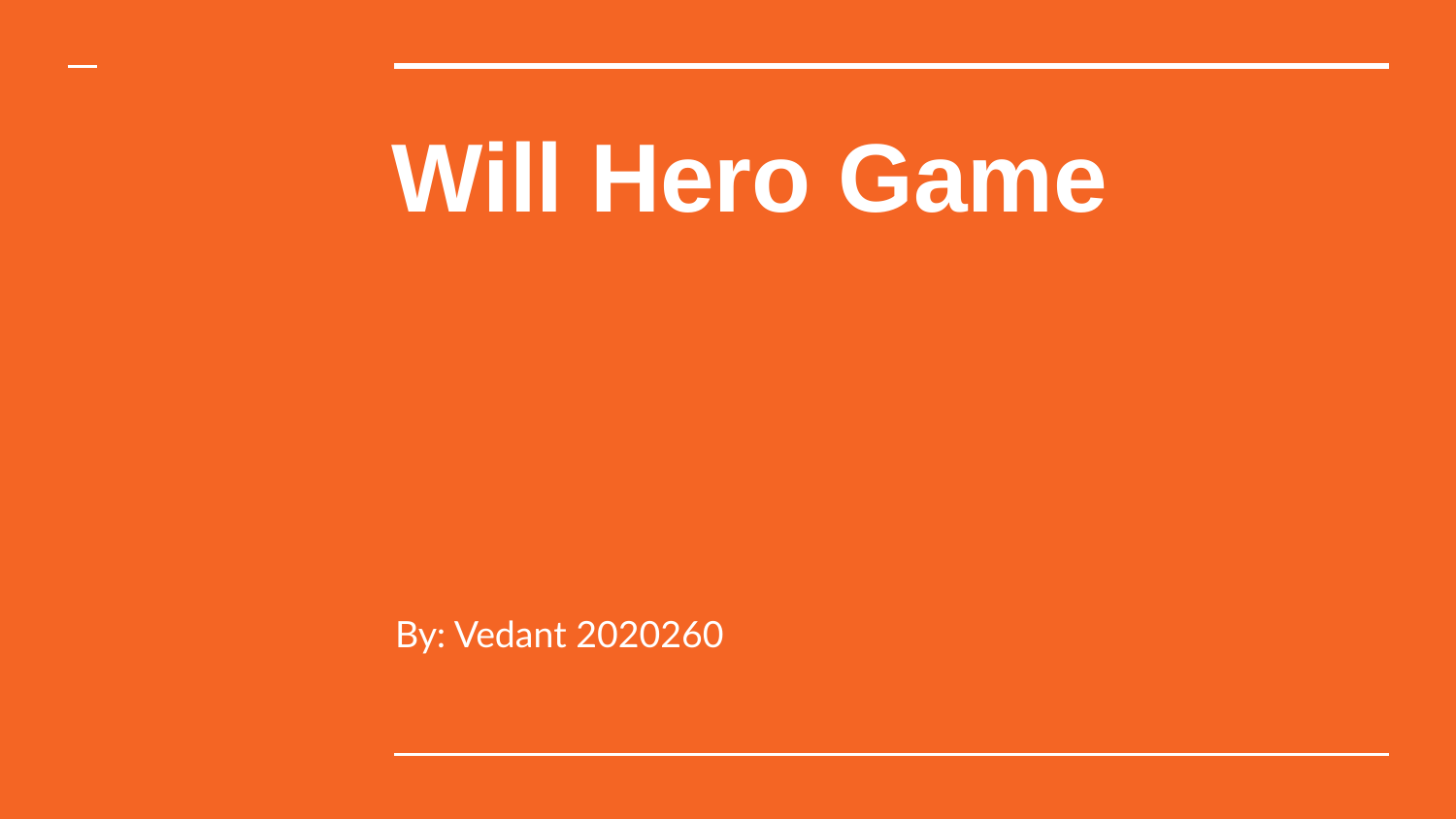

# Will Hero Game
By: Vedant 2020260